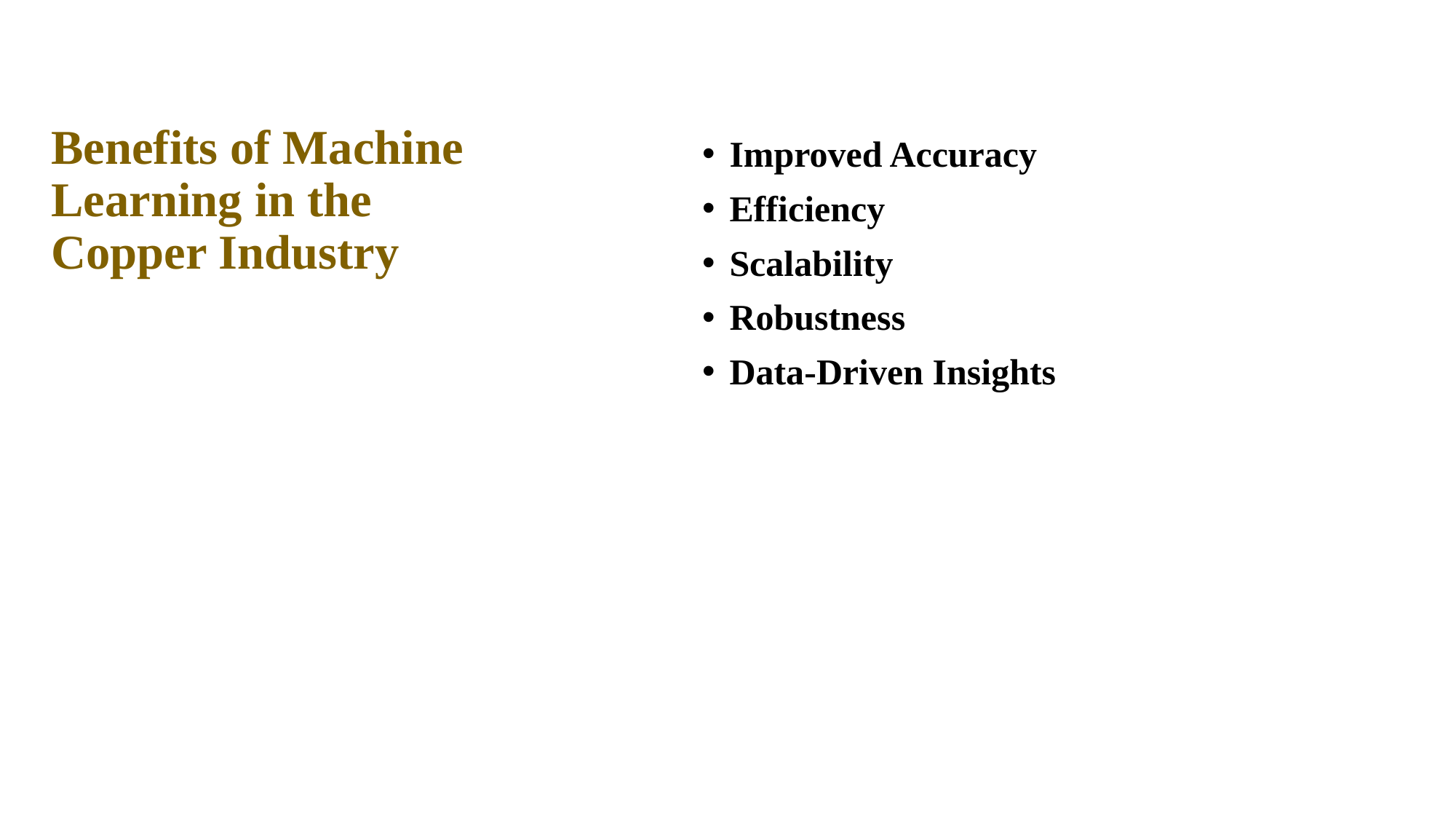

Improved Accuracy
Efficiency
Scalability
Robustness
Data-Driven Insights
Benefits of Machine Learning in the Copper Industry